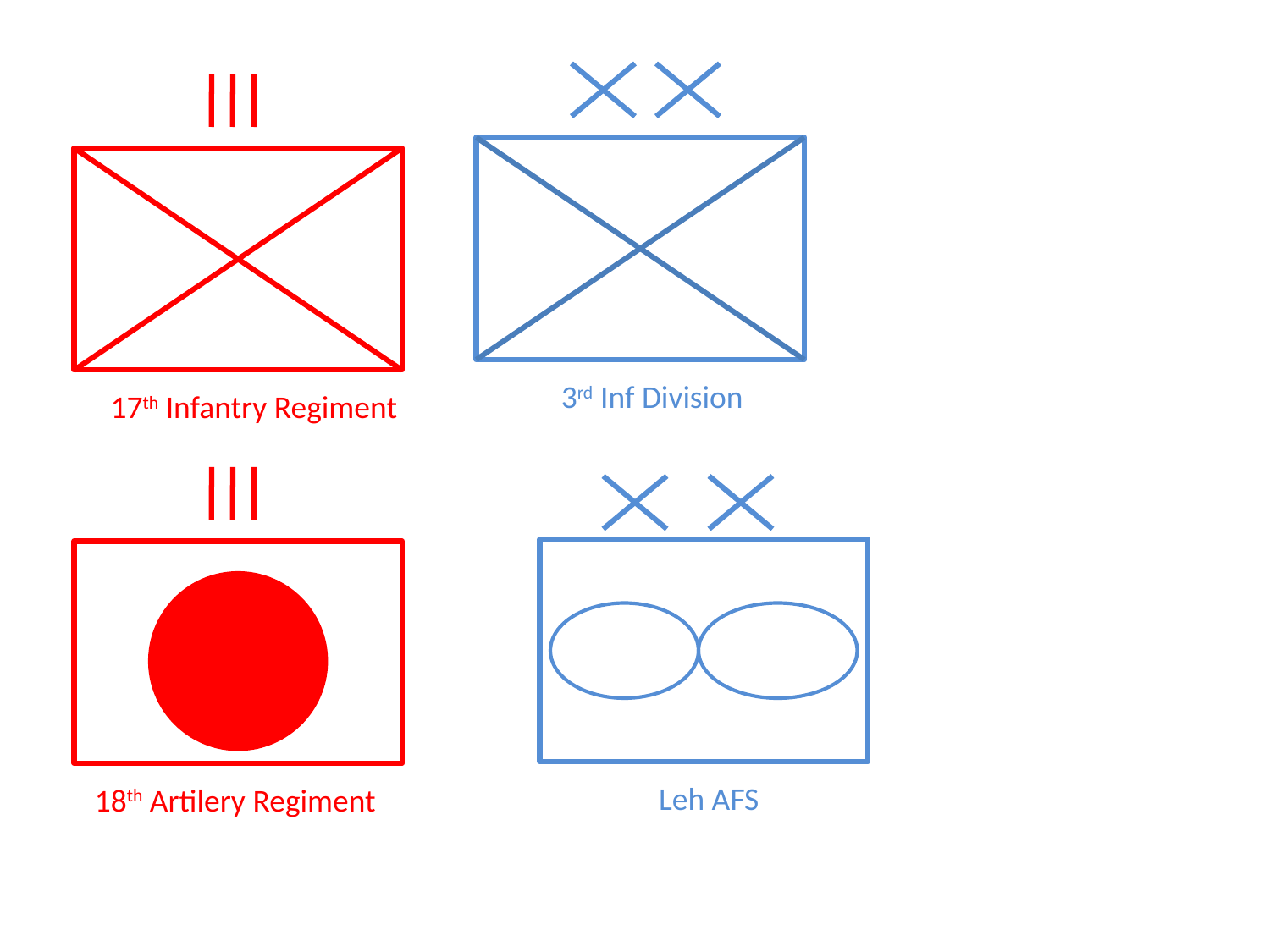

3rd Inf Division

17th Infantry Regiment

18th Artilery Regiment

Leh AFS